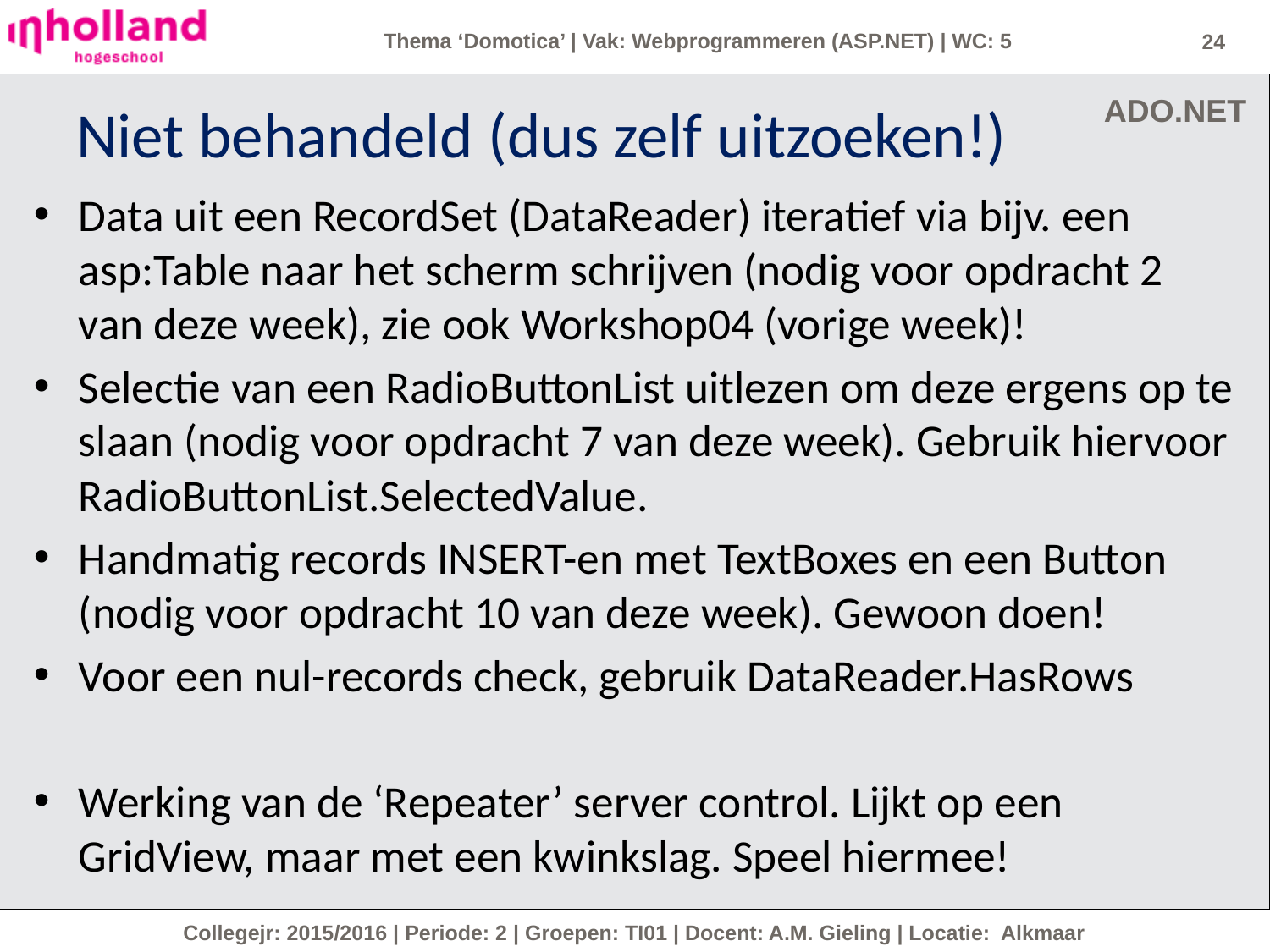

24
ADO.NET

# Niet behandeld (dus zelf uitzoeken!)
Data uit een RecordSet (DataReader) iteratief via bijv. een asp:Table naar het scherm schrijven (nodig voor opdracht 2 van deze week), zie ook Workshop04 (vorige week)!
Selectie van een RadioButtonList uitlezen om deze ergens op te slaan (nodig voor opdracht 7 van deze week). Gebruik hiervoor RadioButtonList.SelectedValue.
Handmatig records INSERT-en met TextBoxes en een Button (nodig voor opdracht 10 van deze week). Gewoon doen!
Voor een nul-records check, gebruik DataReader.HasRows

Werking van de ‘Repeater’ server control. Lijkt op een GridView, maar met een kwinkslag. Speel hiermee!